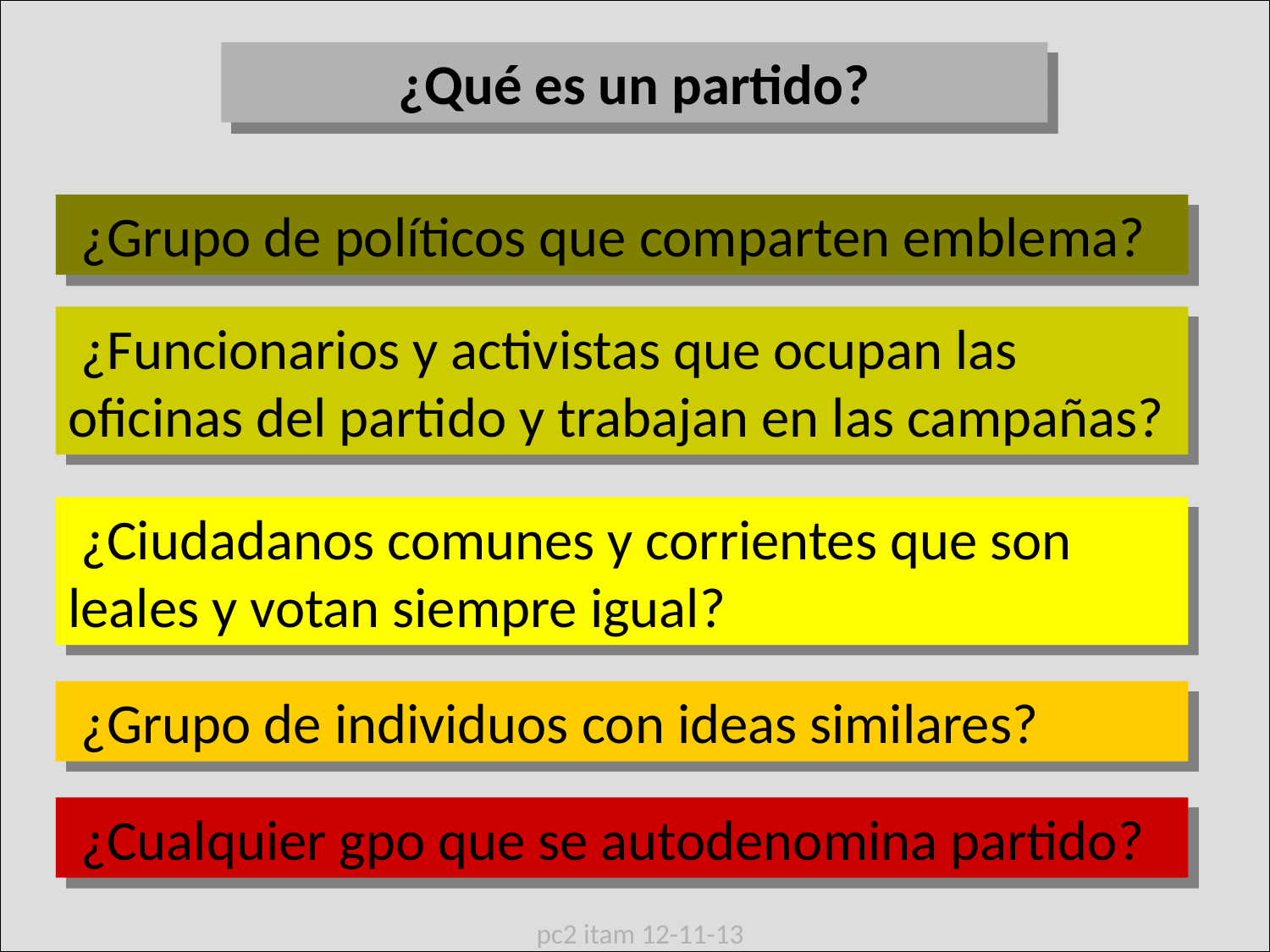

¿Qué es un partido?
 ¿Grupo de políticos que comparten emblema?
 ¿Funcionarios y activistas que ocupan las oficinas del partido y trabajan en las campañas?
 ¿Ciudadanos comunes y corrientes que son leales y votan siempre igual?
 ¿Grupo de individuos con ideas similares?
 ¿Cualquier gpo que se autodenomina partido?